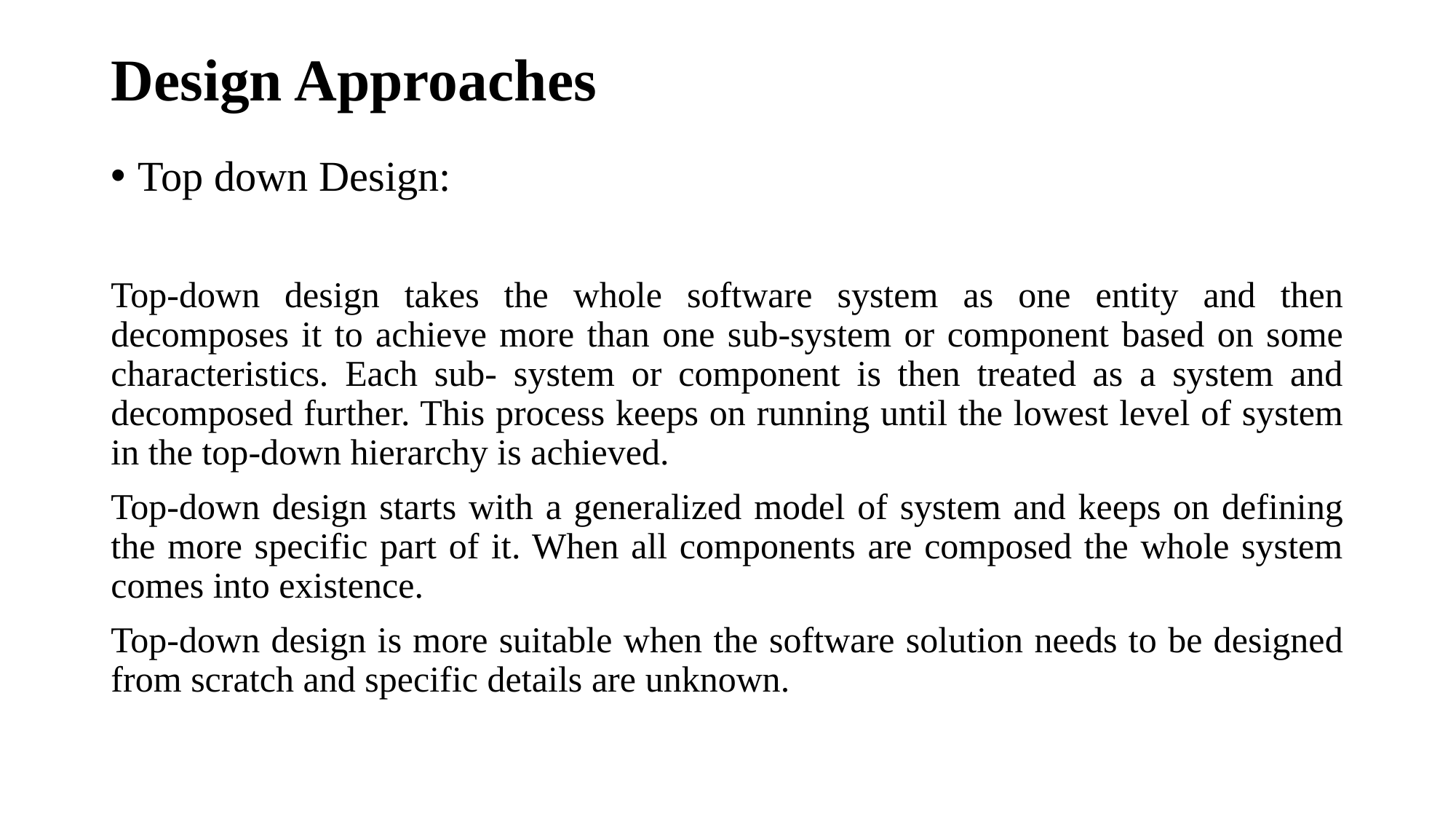

# Design Approaches
Top down Design:

Top-down design takes the whole software system as one entity and then decomposes it to achieve more than one sub-system or component based on some characteristics. Each sub- system or component is then treated as a system and decomposed further. This process keeps on running until the lowest level of system in the top-down hierarchy is achieved.
Top-down design starts with a generalized model of system and keeps on defining the more specific part of it. When all components are composed the whole system comes into existence.
Top-down design is more suitable when the software solution needs to be designed from scratch and specific details are unknown.